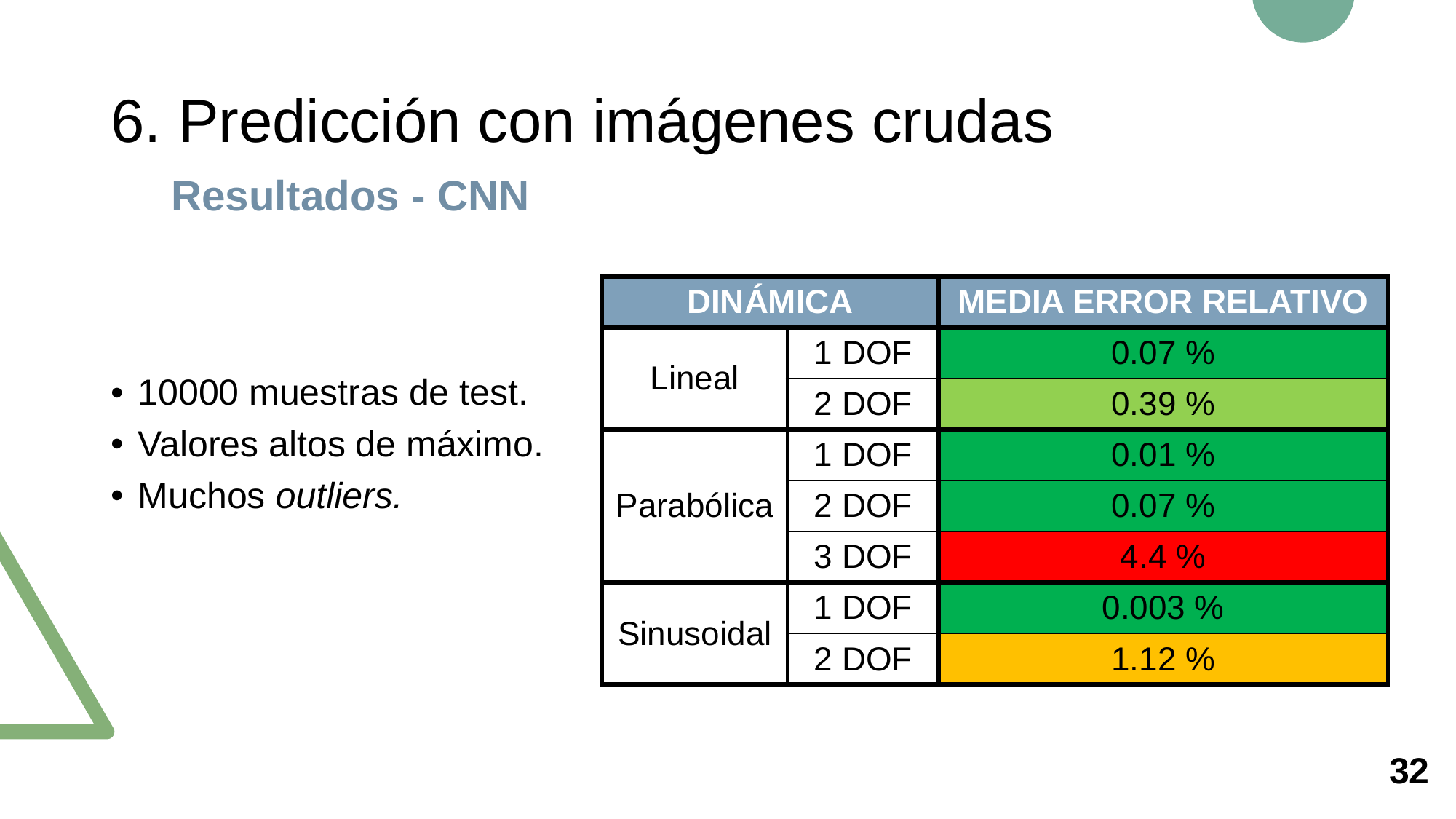

# 6. Predicción con imágenes crudas
Resultados - CNN
| DINÁMICA |  | MEDIA ERROR RELATIVO |
| --- | --- | --- |
| Lineal | 1 DOF | 0.07 % |
|  | 2 DOF | 0.39 % |
| Parabólica | 1 DOF | 0.01 % |
|  | 2 DOF | 0.07 % |
|  | 3 DOF | 4.4 % |
| Sinusoidal | 1 DOF | 0.003 % |
|  | 2 DOF | 1.12 % |
10000 muestras de test.
Valores altos de máximo.
Muchos outliers.
32